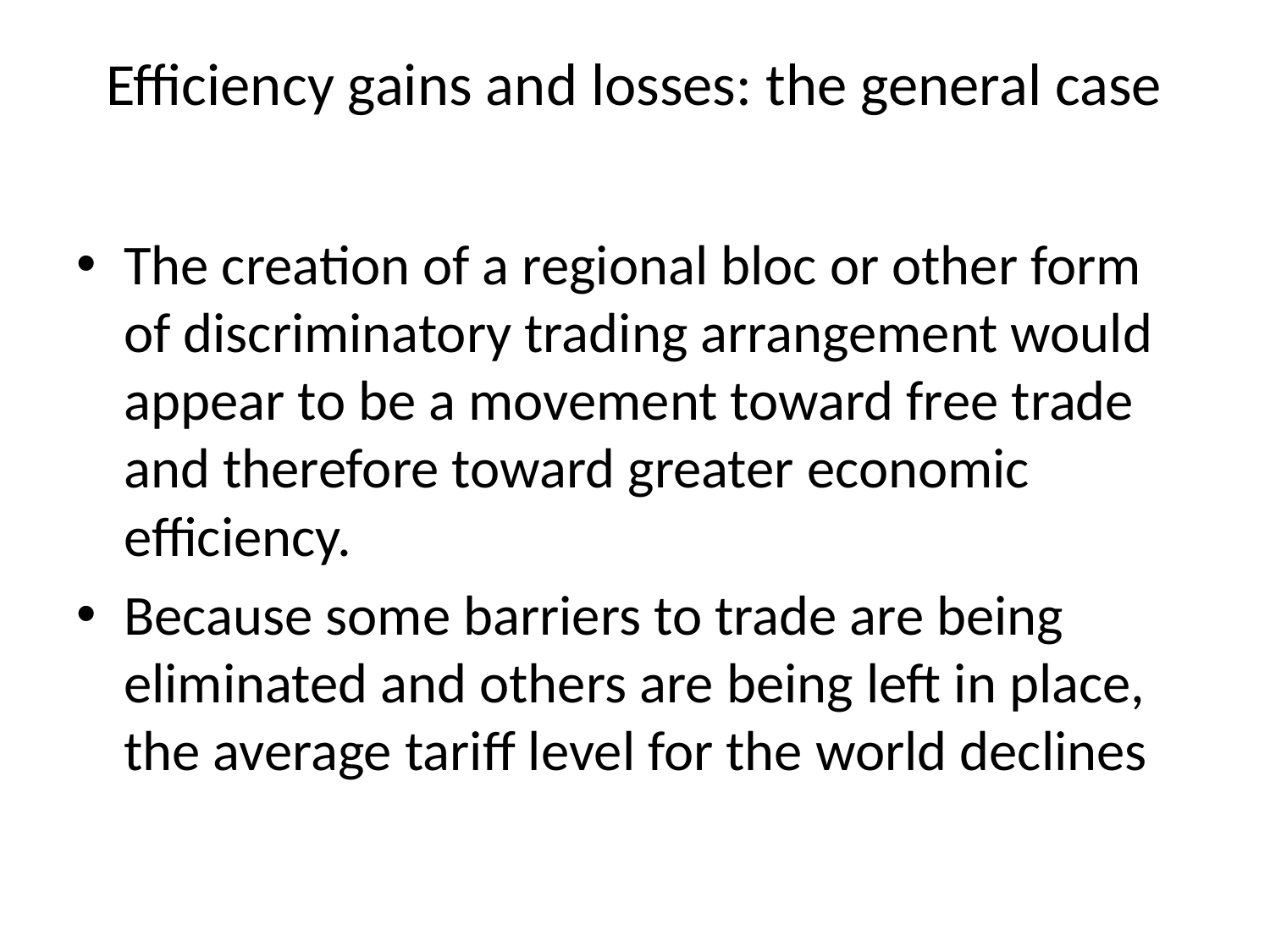

# Efficiency gains and losses: the general case
The creation of a regional bloc or other form of discriminatory trading arrangement would appear to be a movement toward free trade and therefore toward greater economic efficiency.
Because some barriers to trade are being eliminated and others are being left in place, the average tariff level for the world declines